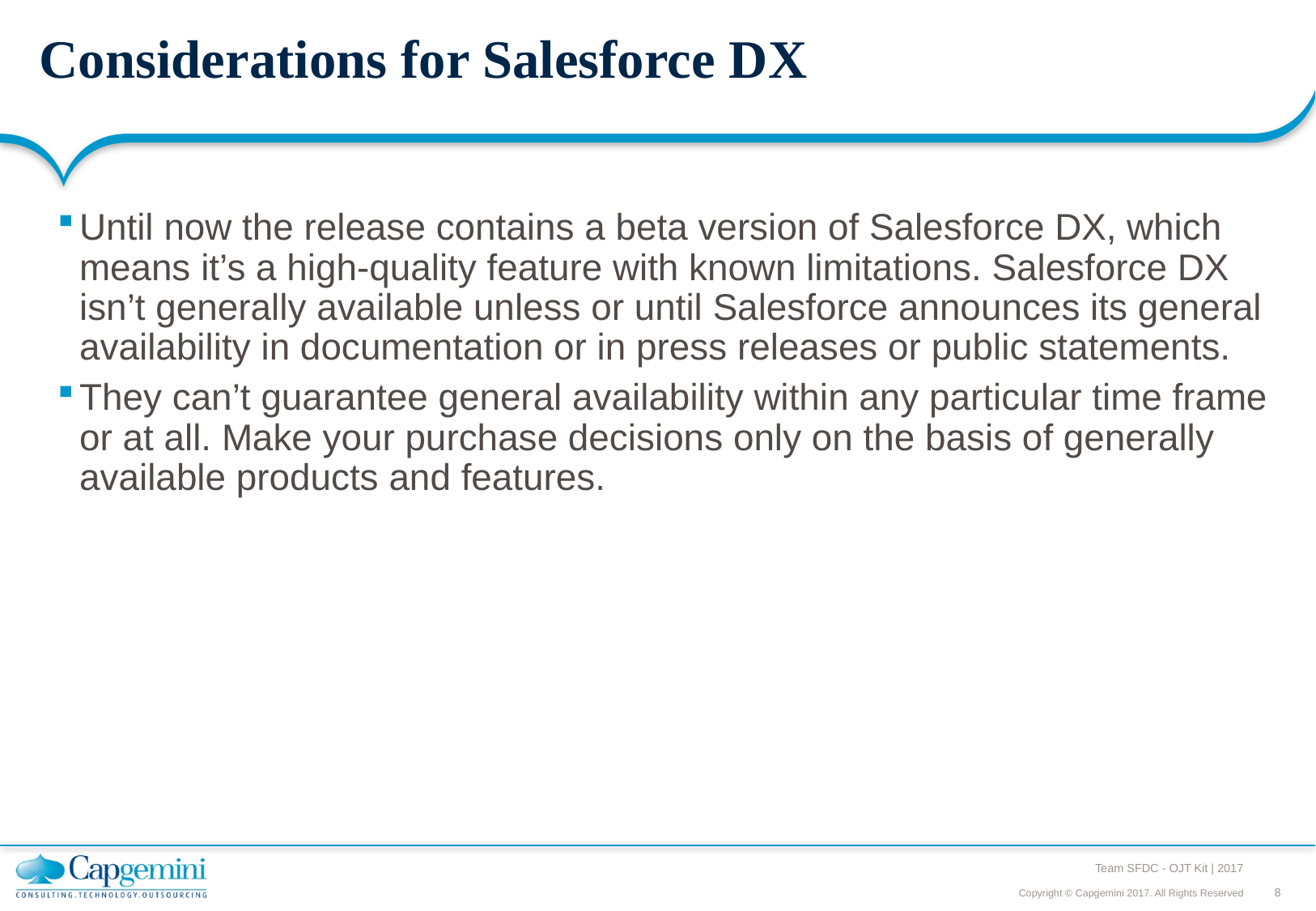

# Considerations for Salesforce DX
Until now the release contains a beta version of Salesforce DX, which means it’s a high-quality feature with known limitations. Salesforce DX isn’t generally available unless or until Salesforce announces its general availability in documentation or in press releases or public statements.
They can’t guarantee general availability within any particular time frame or at all. Make your purchase decisions only on the basis of generally available products and features.